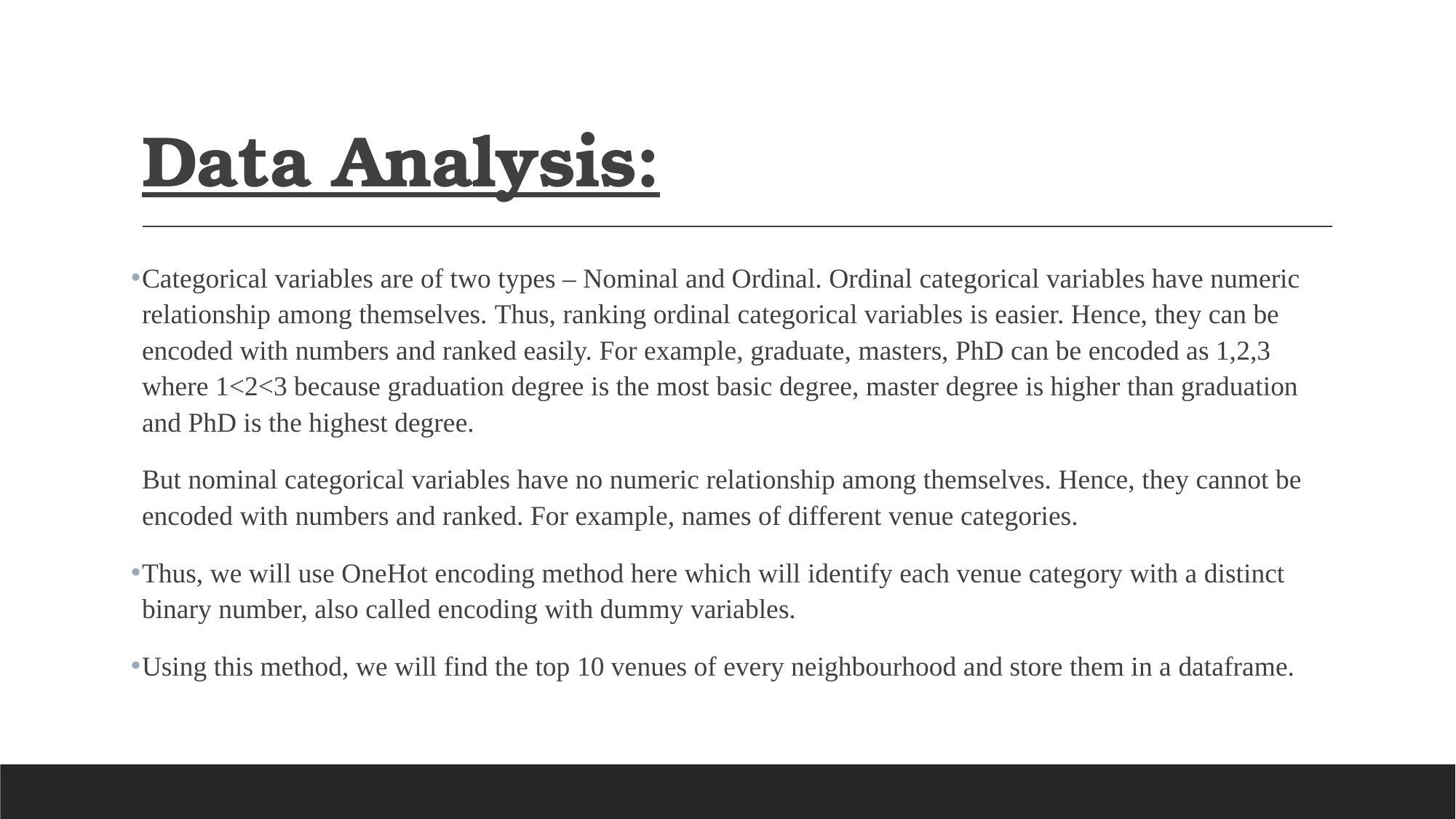

# Data Analysis:
Categorical variables are of two types – Nominal and Ordinal. Ordinal categorical variables have numeric relationship among themselves. Thus, ranking ordinal categorical variables is easier. Hence, they can be encoded with numbers and ranked easily. For example, graduate, masters, PhD can be encoded as 1,2,3 where 1<2<3 because graduation degree is the most basic degree, master degree is higher than graduation and PhD is the highest degree.
But nominal categorical variables have no numeric relationship among themselves. Hence, they cannot be encoded with numbers and ranked. For example, names of different venue categories.
Thus, we will use OneHot encoding method here which will identify each venue category with a distinct binary number, also called encoding with dummy variables.
Using this method, we will find the top 10 venues of every neighbourhood and store them in a dataframe.